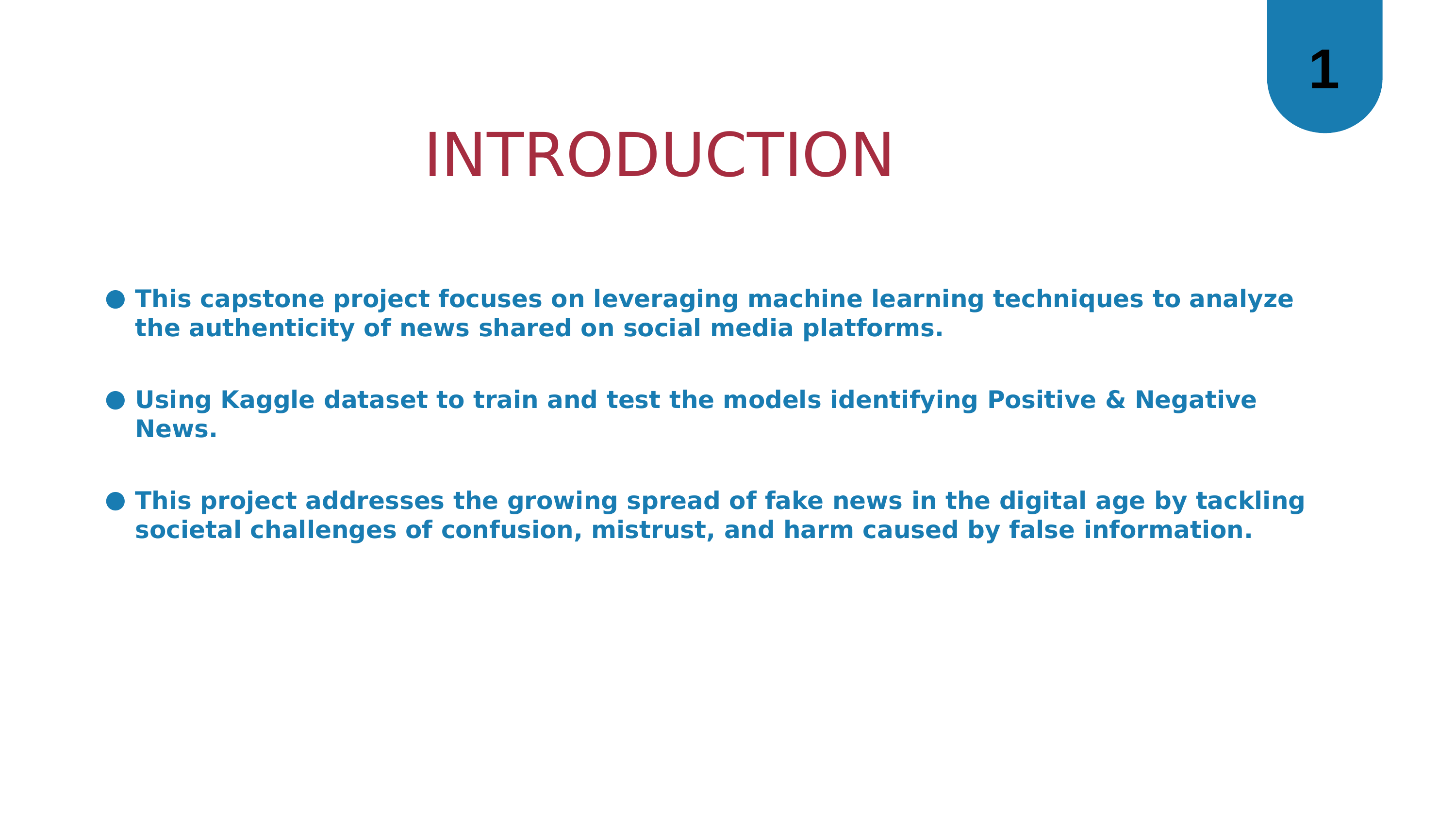

# 1
INTRODUCTION
This capstone project focuses on leveraging machine learning techniques to analyze the authenticity of news shared on social media platforms.

Using Kaggle dataset to train and test the models identifying Positive & Negative News.

This project addresses the growing spread of fake news in the digital age by tackling societal challenges of confusion, mistrust, and harm caused by false information.